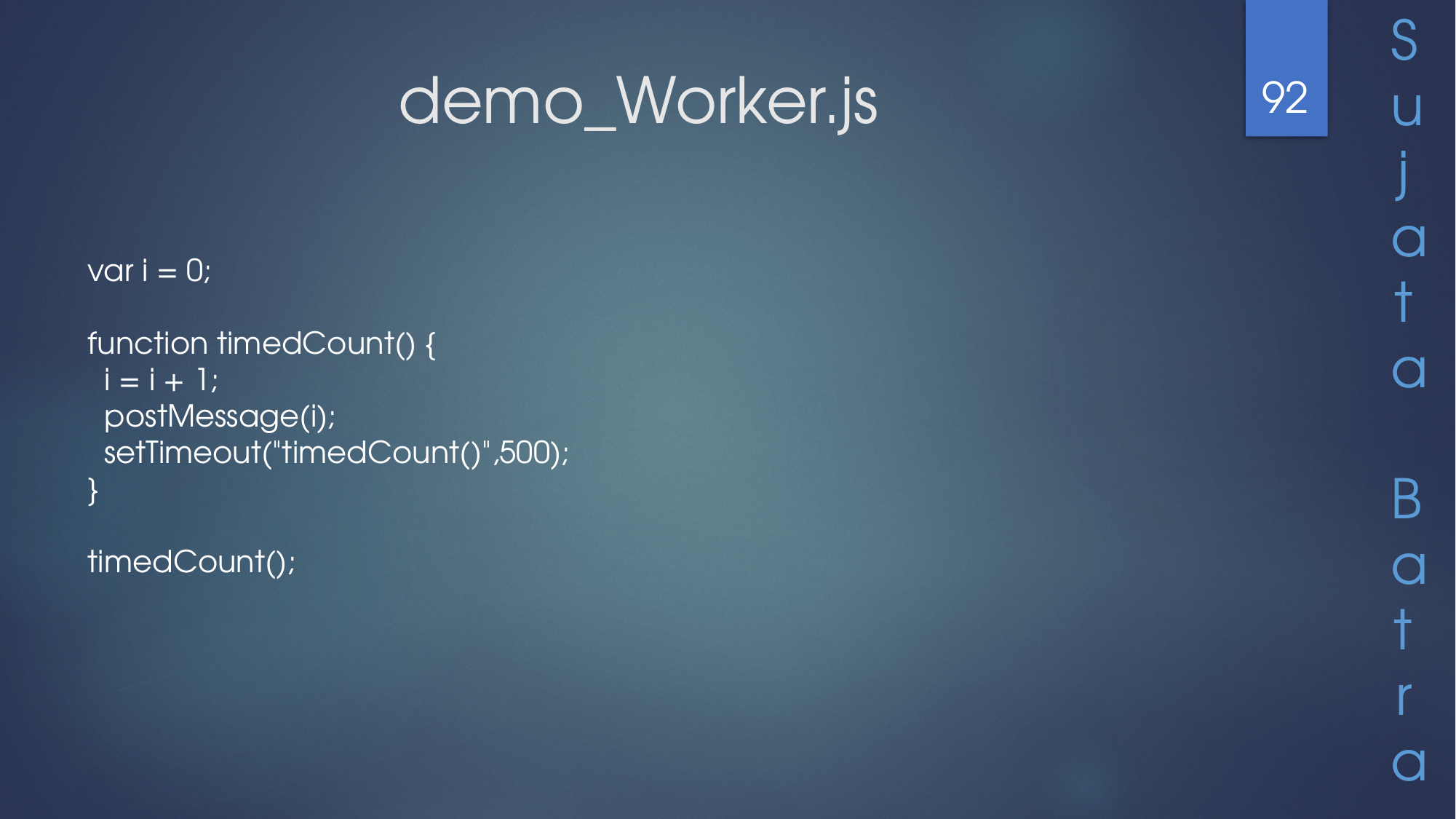

92
# demo_Worker.js
var i = 0;
function timedCount() {
  i = i + 1;
  postMessage(i);
  setTimeout("timedCount()",500);
}
timedCount();